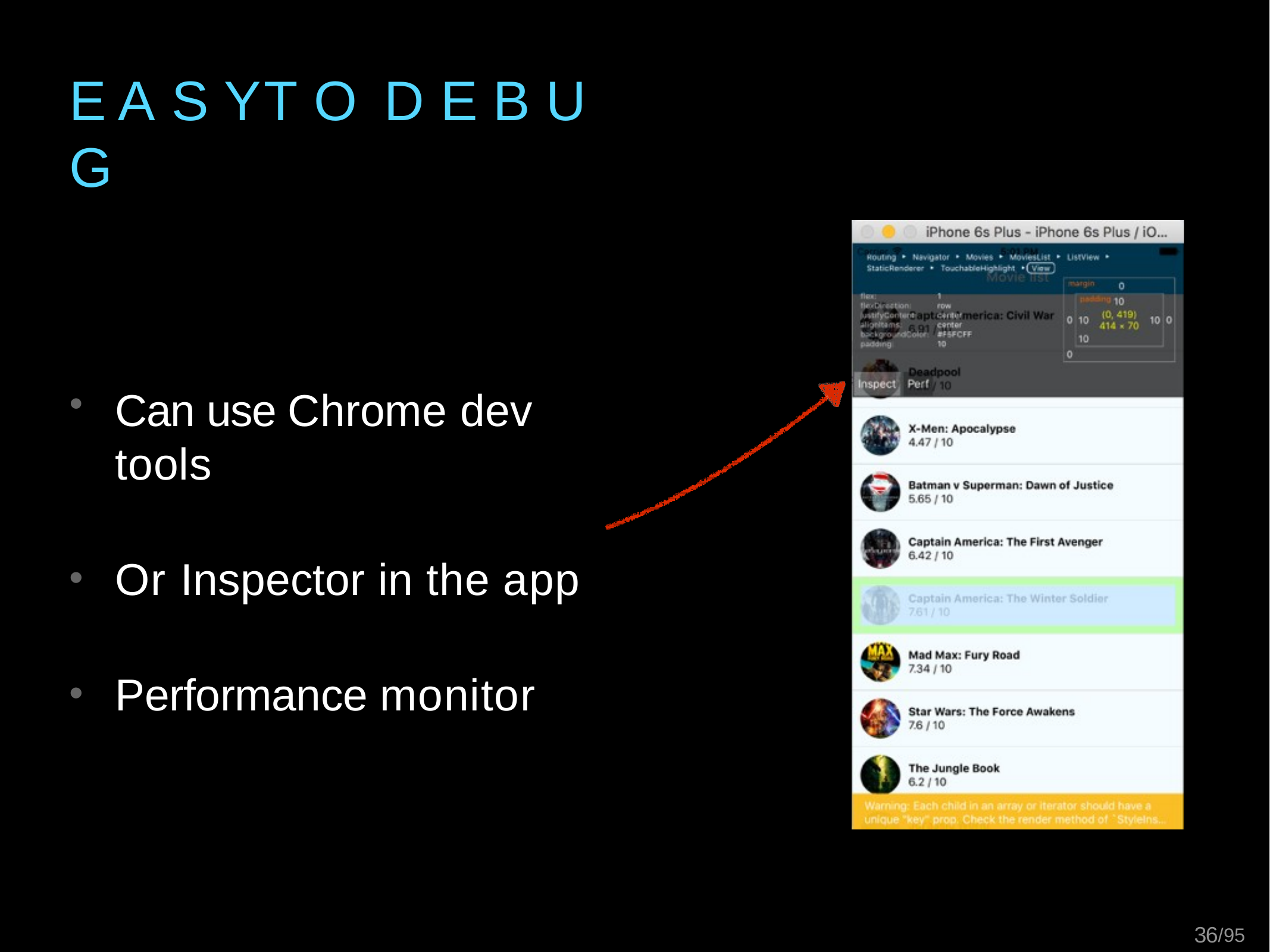

# E A S Y	T O	D E B U G

Can use Chrome dev tools

Or Inspector in the app

Performance monitor

36/95